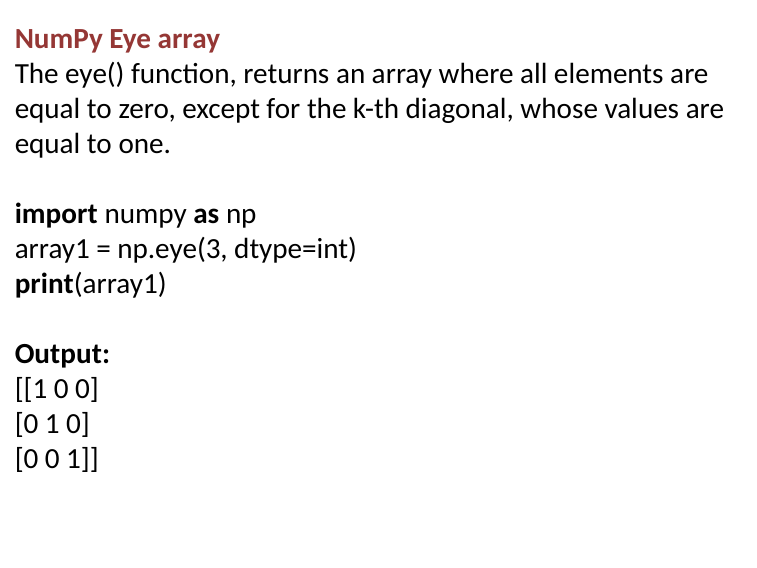

NumPy Eye array
The eye() function, returns an array where all elements are equal to zero, except for the k-th diagonal, whose values are equal to one.

import numpy as np
array1 = np.eye(3, dtype=int)
print(array1)

Output:
[[1 0 0]
[0 1 0]
[0 0 1]]